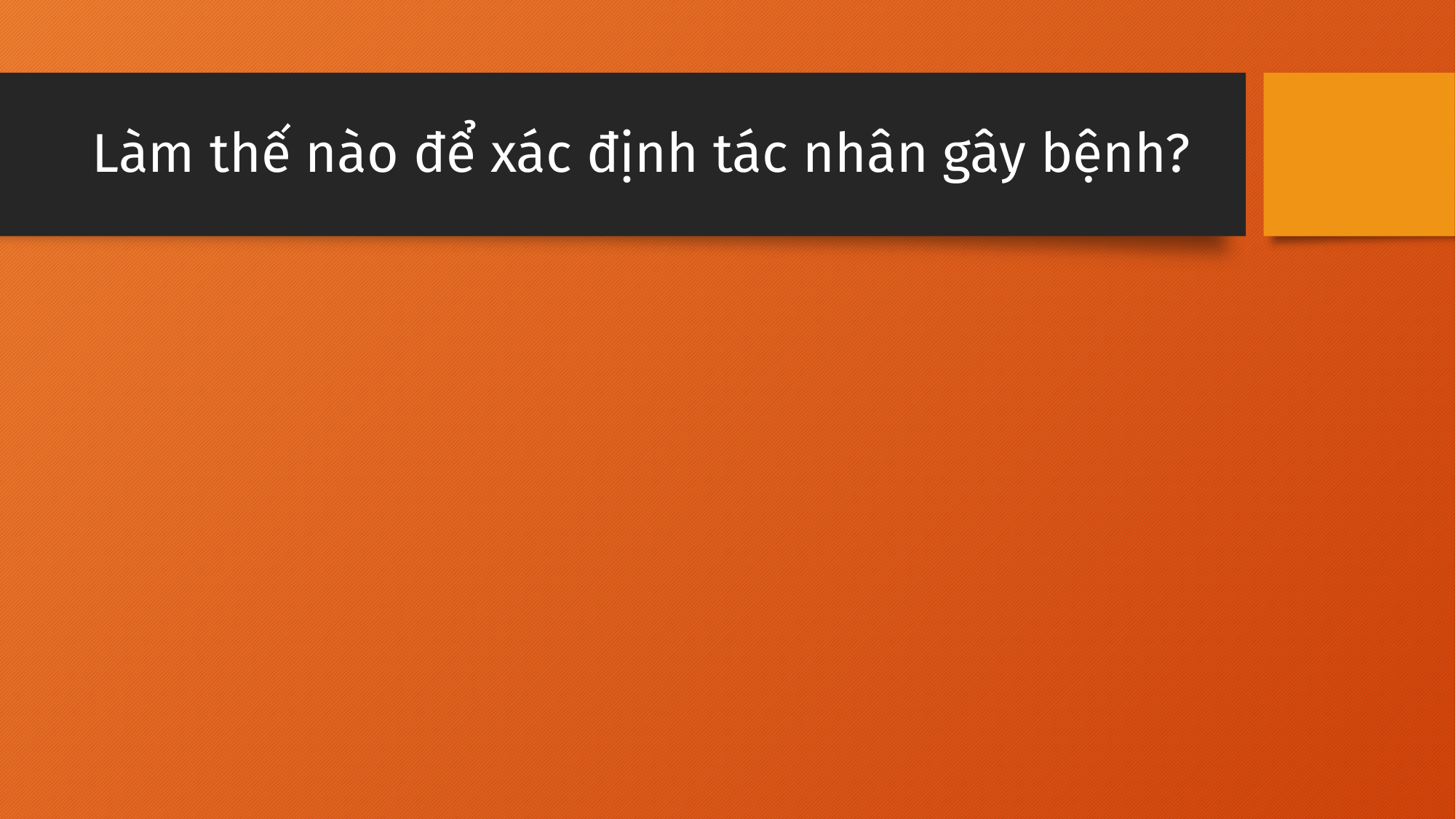

# Làm thế nào để xác định tác nhân gây bệnh?